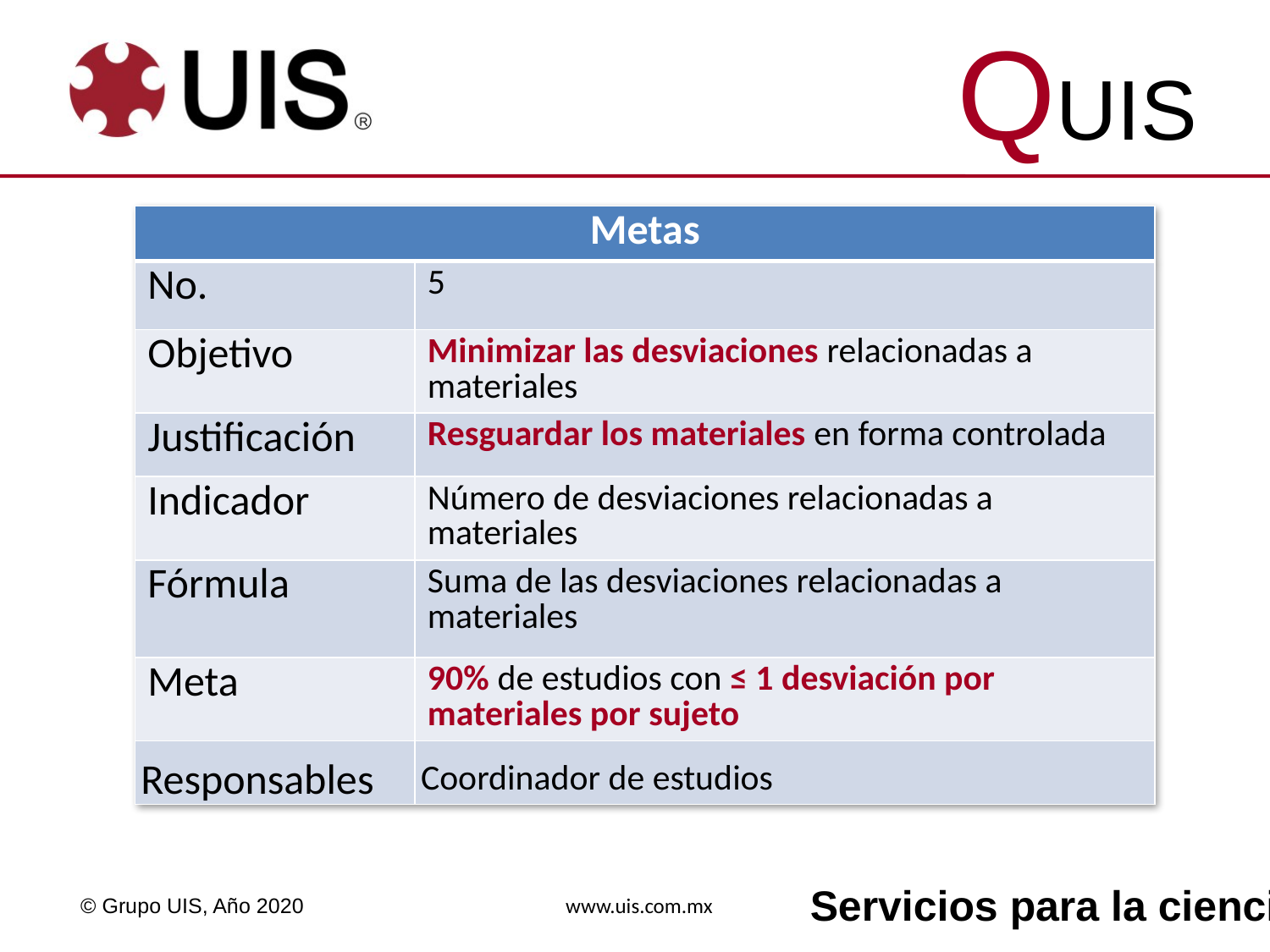

| Metas |  |
| --- | --- |
| No. | 5 |
| Objetivo | Minimizar las desviaciones relacionadas a materiales |
| Justificación | Resguardar los materiales en forma controlada |
| Indicador | Número de desviaciones relacionadas a materiales |
| Fórmula | Suma de las desviaciones relacionadas a materiales |
| Meta | 90% de estudios con ≤ 1 desviación por materiales por sujeto |
| Responsables | Coordinador de estudios |